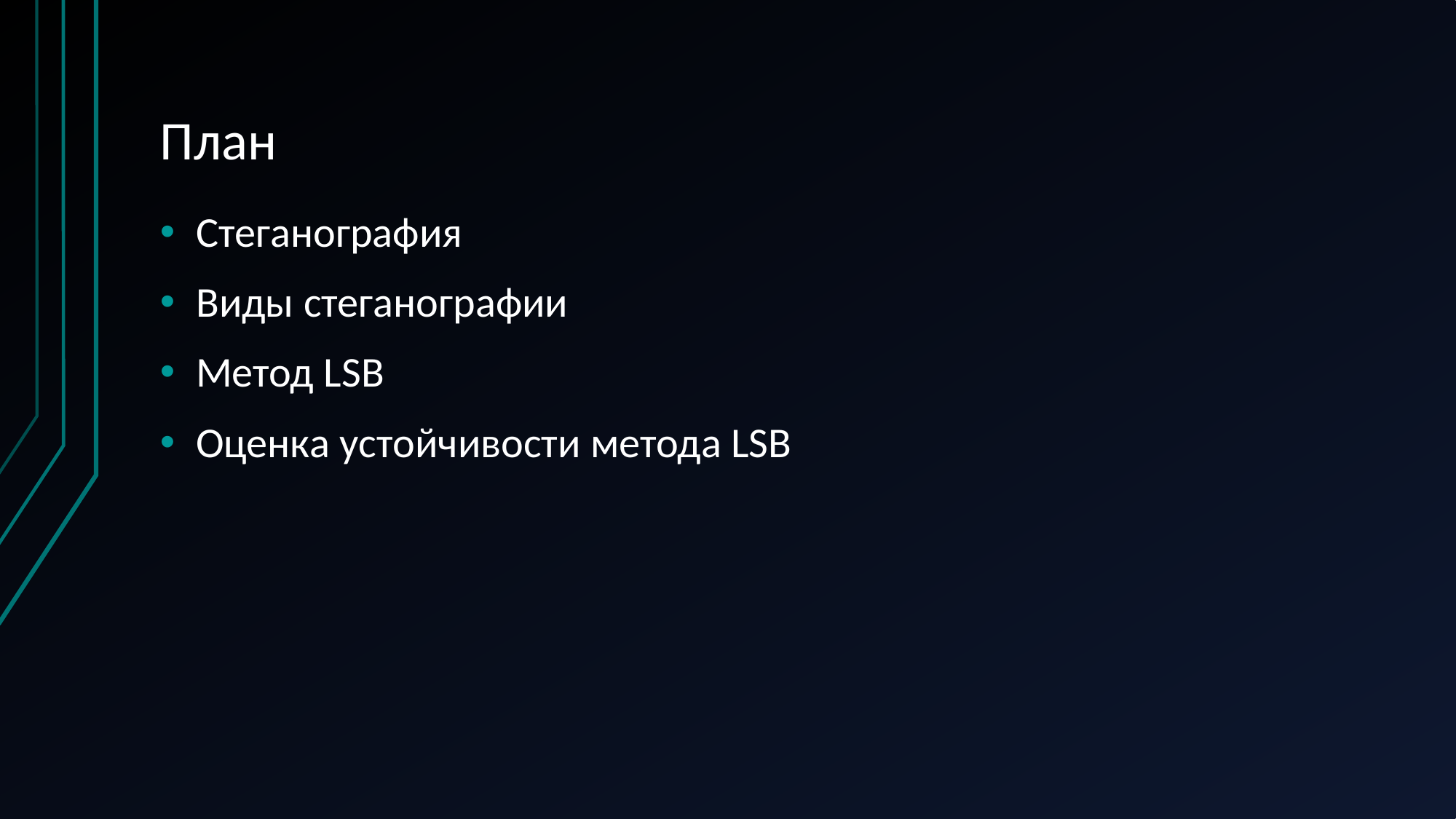

# План
Стеганография
Виды стеганографии
Метод LSB
Оценка устойчивости метода LSB